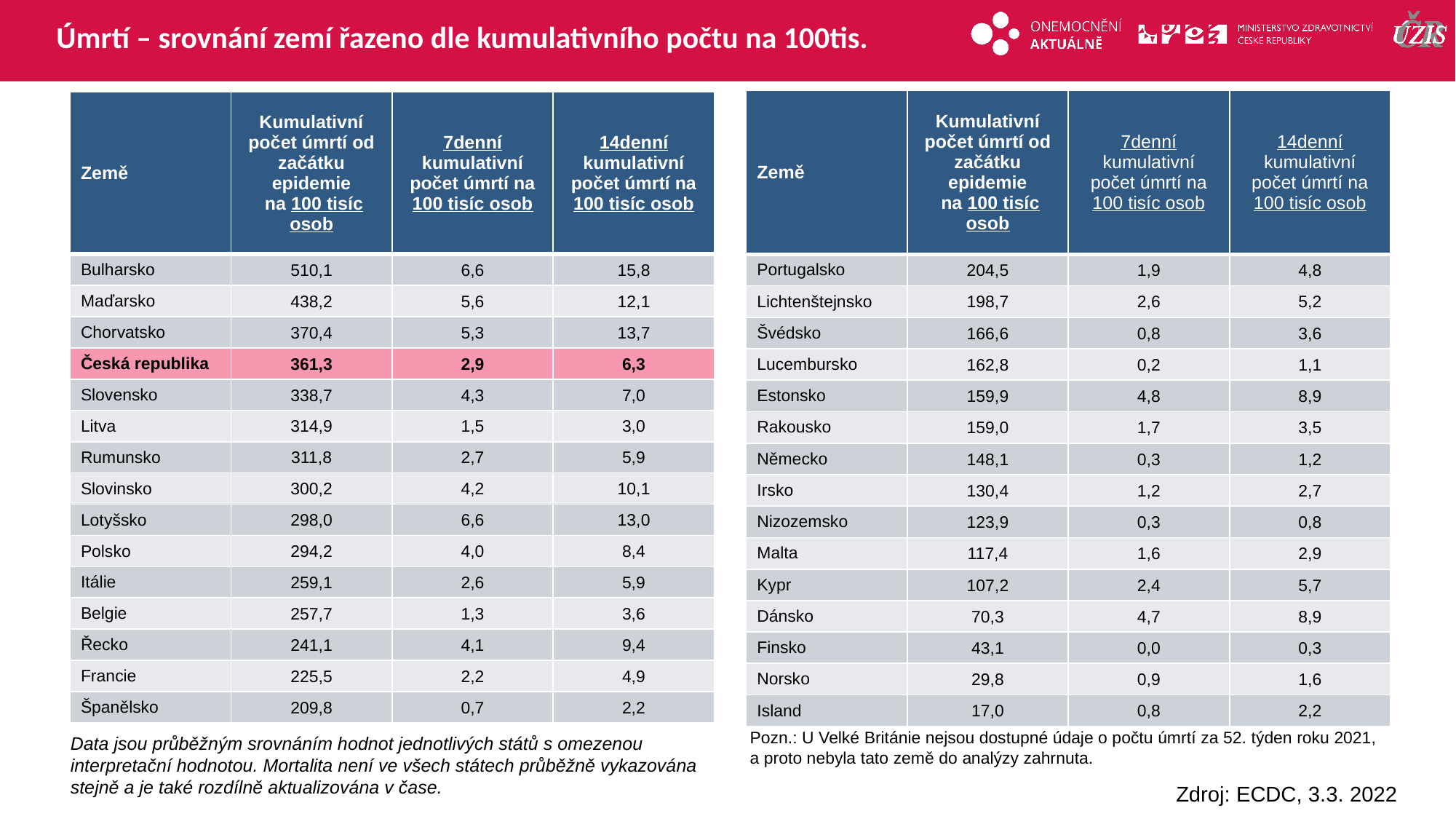

# Úmrtí – srovnání zemí řazeno dle kumulativního počtu na 100tis.
| Země | Kumulativní počet úmrtí od začátku epidemie na 100 tisíc osob | 7denní kumulativní počet úmrtí na 100 tisíc osob | 14denní kumulativní počet úmrtí na 100 tisíc osob |
| --- | --- | --- | --- |
| Portugalsko | 204,5 | 1,9 | 4,8 |
| Lichtenštejnsko | 198,7 | 2,6 | 5,2 |
| Švédsko | 166,6 | 0,8 | 3,6 |
| Lucembursko | 162,8 | 0,2 | 1,1 |
| Estonsko | 159,9 | 4,8 | 8,9 |
| Rakousko | 159,0 | 1,7 | 3,5 |
| Německo | 148,1 | 0,3 | 1,2 |
| Irsko | 130,4 | 1,2 | 2,7 |
| Nizozemsko | 123,9 | 0,3 | 0,8 |
| Malta | 117,4 | 1,6 | 2,9 |
| Kypr | 107,2 | 2,4 | 5,7 |
| Dánsko | 70,3 | 4,7 | 8,9 |
| Finsko | 43,1 | 0,0 | 0,3 |
| Norsko | 29,8 | 0,9 | 1,6 |
| Island | 17,0 | 0,8 | 2,2 |
| Země | Kumulativní počet úmrtí od začátku epidemie na 100 tisíc osob | 7denní kumulativní počet úmrtí na 100 tisíc osob | 14denní kumulativní počet úmrtí na 100 tisíc osob |
| --- | --- | --- | --- |
| Bulharsko | 510,1 | 6,6 | 15,8 |
| Maďarsko | 438,2 | 5,6 | 12,1 |
| Chorvatsko | 370,4 | 5,3 | 13,7 |
| Česká republika | 361,3 | 2,9 | 6,3 |
| Slovensko | 338,7 | 4,3 | 7,0 |
| Litva | 314,9 | 1,5 | 3,0 |
| Rumunsko | 311,8 | 2,7 | 5,9 |
| Slovinsko | 300,2 | 4,2 | 10,1 |
| Lotyšsko | 298,0 | 6,6 | 13,0 |
| Polsko | 294,2 | 4,0 | 8,4 |
| Itálie | 259,1 | 2,6 | 5,9 |
| Belgie | 257,7 | 1,3 | 3,6 |
| Řecko | 241,1 | 4,1 | 9,4 |
| Francie | 225,5 | 2,2 | 4,9 |
| Španělsko | 209,8 | 0,7 | 2,2 |
Toto není correct – dejte sem tu souhnnou tabulku úmrtí za 2020
Pozn.: U Velké Británie nejsou dostupné údaje o počtu úmrtí za 52. týden roku 2021, a proto nebyla tato země do analýzy zahrnuta.
Data jsou průběžným srovnáním hodnot jednotlivých států s omezenou interpretační hodnotou. Mortalita není ve všech státech průběžně vykazována stejně a je také rozdílně aktualizována v čase.
Zdroj: ECDC, 3.3. 2022